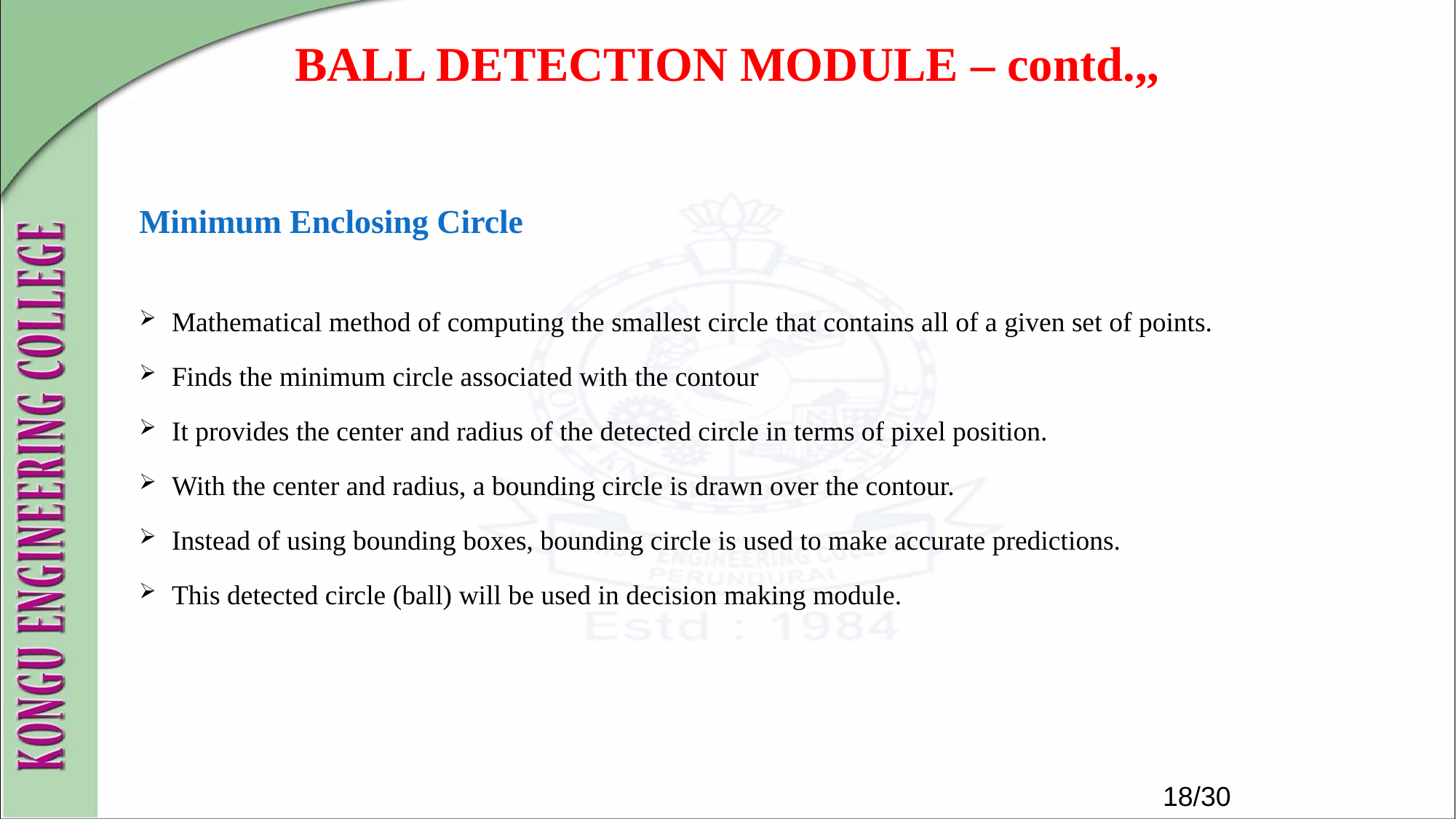

# BALL DETECTION MODULE – contd.,,
Minimum Enclosing Circle

Mathematical method of computing the smallest circle that contains all of a given set of points.
Finds the minimum circle associated with the contour
It provides the center and radius of the detected circle in terms of pixel position.
With the center and radius, a bounding circle is drawn over the contour.
Instead of using bounding boxes, bounding circle is used to make accurate predictions.
This detected circle (ball) will be used in decision making module.

18/30